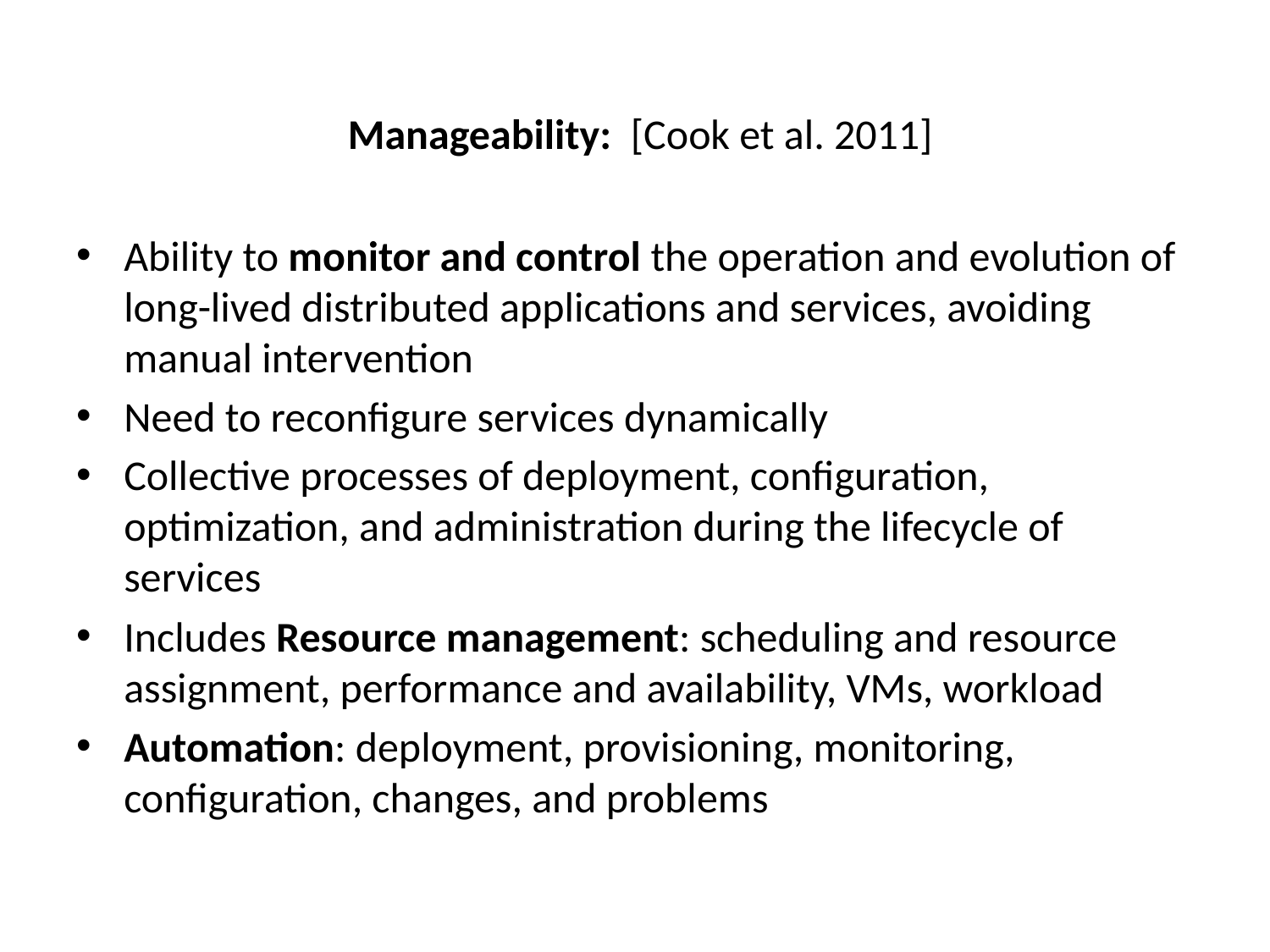

# Manageability:  [Cook et al. 2011]
Ability to monitor and control the operation and evolution of long-lived distributed applications and services, avoiding manual intervention
Need to reconfigure services dynamically
Collective processes of deployment, configuration, optimization, and administration during the lifecycle of services
Includes Resource management: scheduling and resource assignment, performance and availability, VMs, workload
Automation: deployment, provisioning, monitoring, configuration, changes, and problems